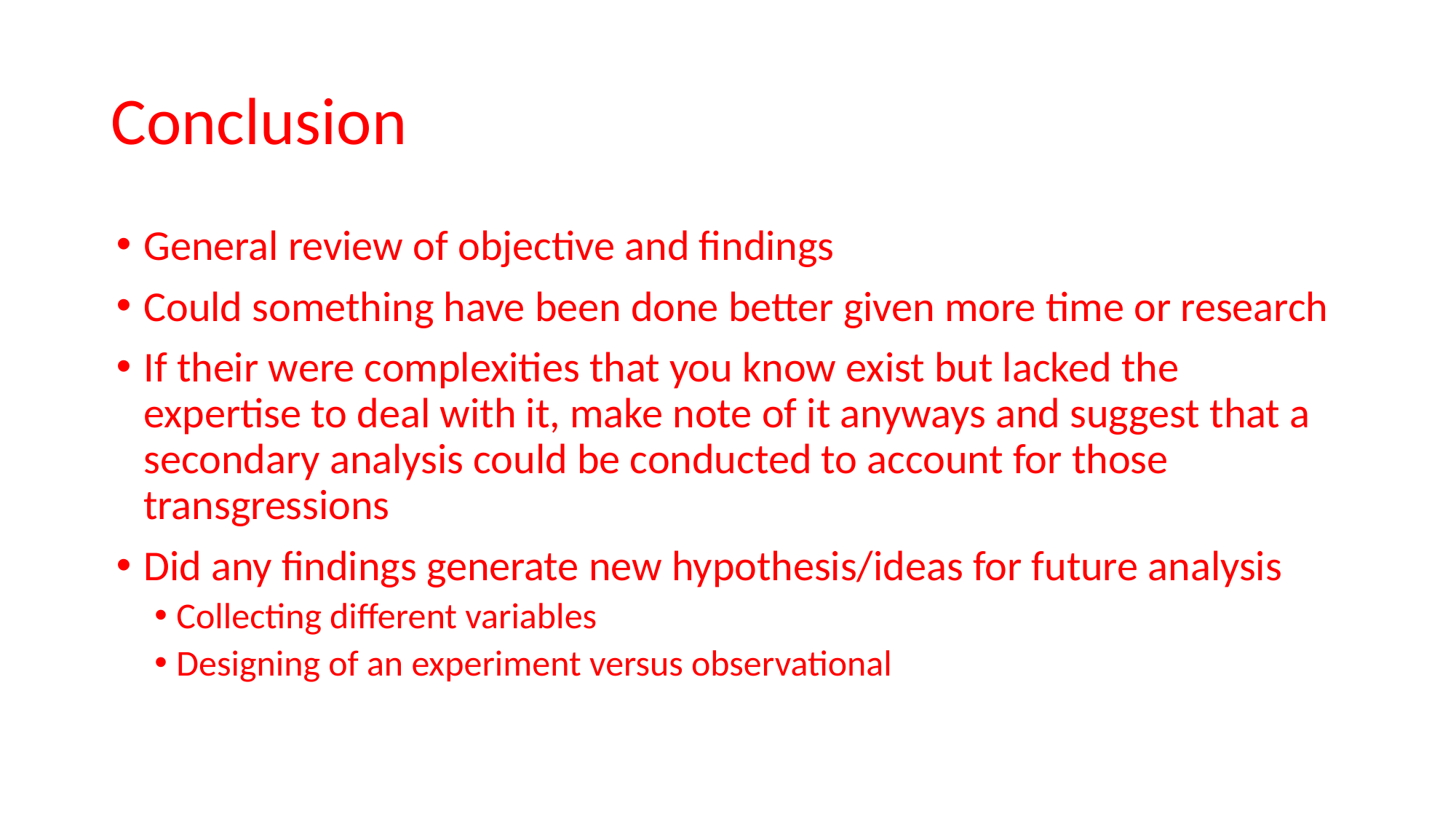

# Conclusion
General review of objective and findings
Could something have been done better given more time or research
If their were complexities that you know exist but lacked the expertise to deal with it, make note of it anyways and suggest that a secondary analysis could be conducted to account for those transgressions
Did any findings generate new hypothesis/ideas for future analysis
Collecting different variables
Designing of an experiment versus observational